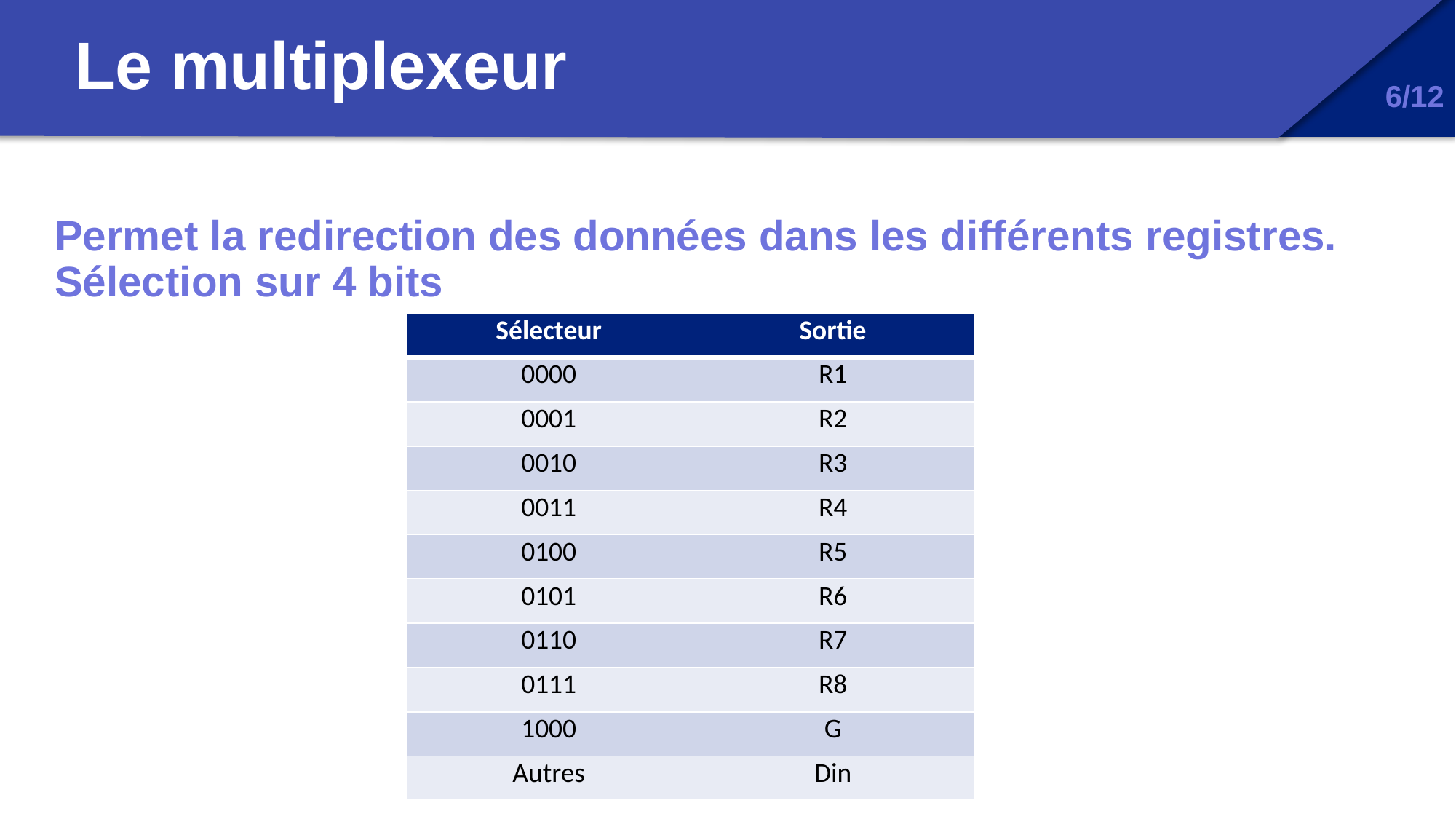

# Le multiplexeur
6/12
Permet la redirection des données dans les différents registres.
Sélection sur 4 bits
| Sélecteur | Sortie |
| --- | --- |
| 0000 | R1 |
| 0001 | R2 |
| 0010 | R3 |
| 0011 | R4 |
| 0100 | R5 |
| 0101 | R6 |
| 0110 | R7 |
| 0111 | R8 |
| 1000 | G |
| Autres | Din |